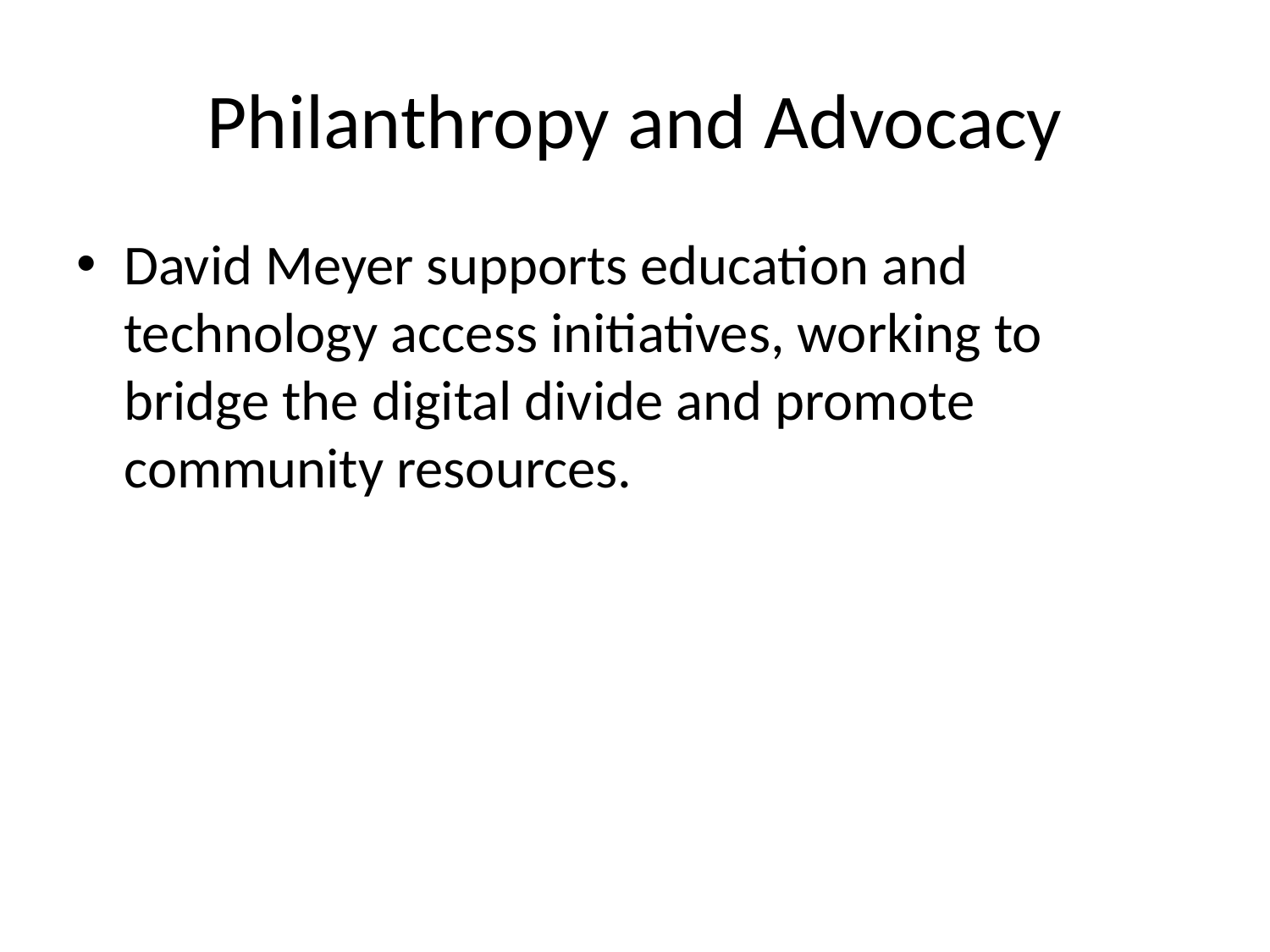

# Philanthropy and Advocacy
David Meyer supports education and technology access initiatives, working to bridge the digital divide and promote community resources.